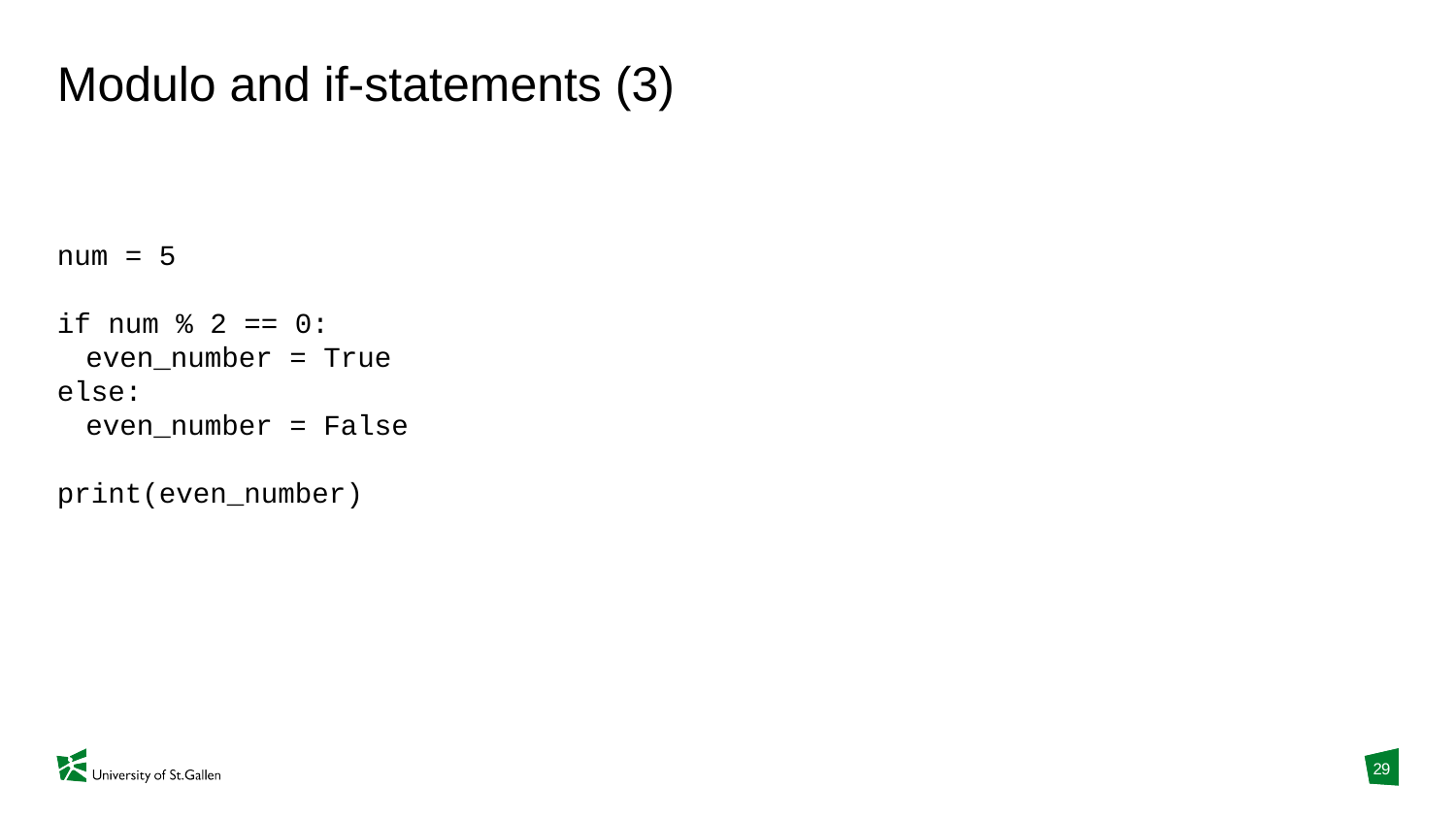

# Modulo and if-statements (3)

num = 5

if num % 2 == 0:
	even_number = True
else:
	even_number = False

print(even_number)
29